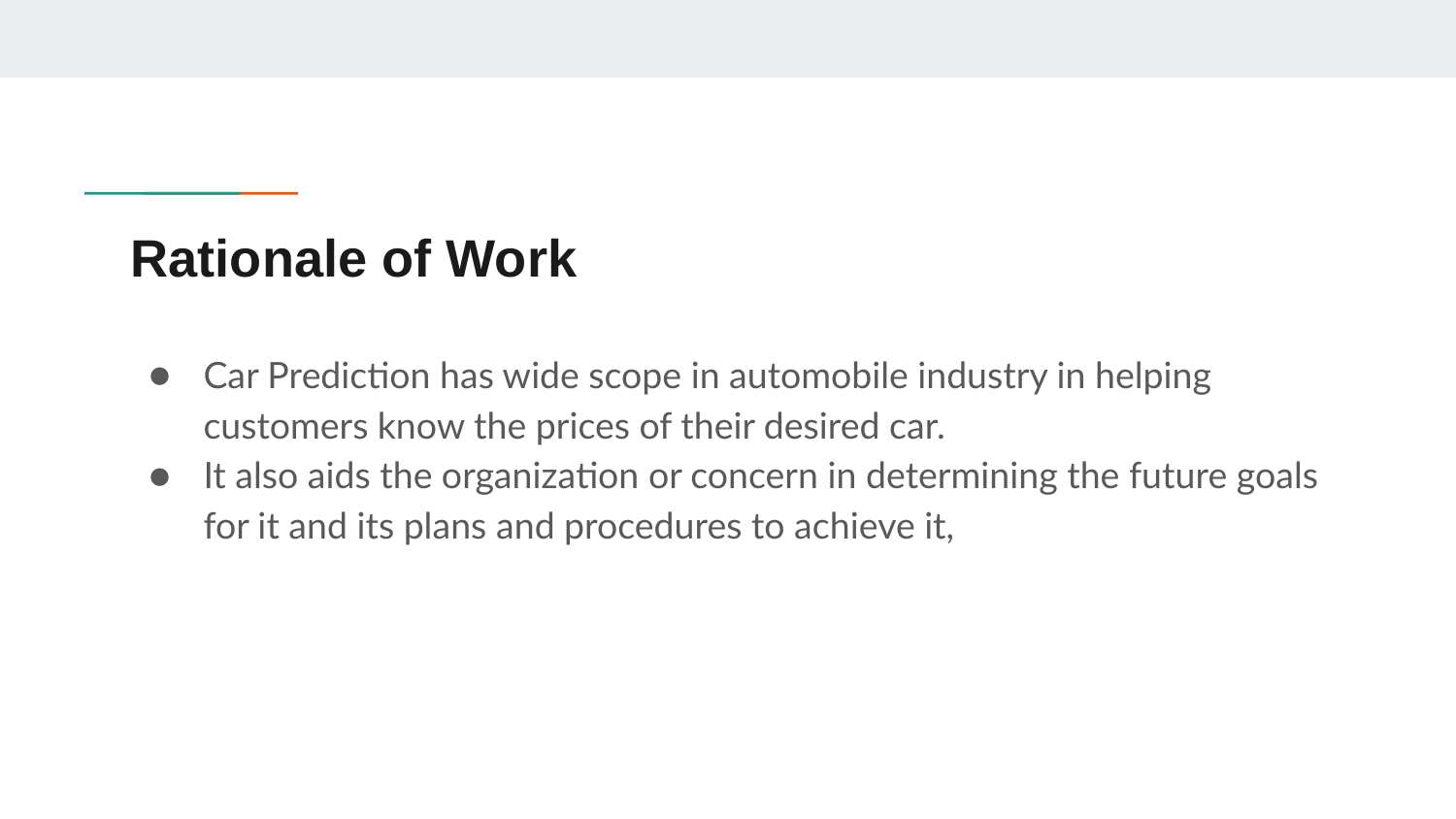

# Rationale of Work
Car Prediction has wide scope in automobile industry in helping customers know the prices of their desired car.
It also aids the organization or concern in determining the future goals for it and its plans and procedures to achieve it,